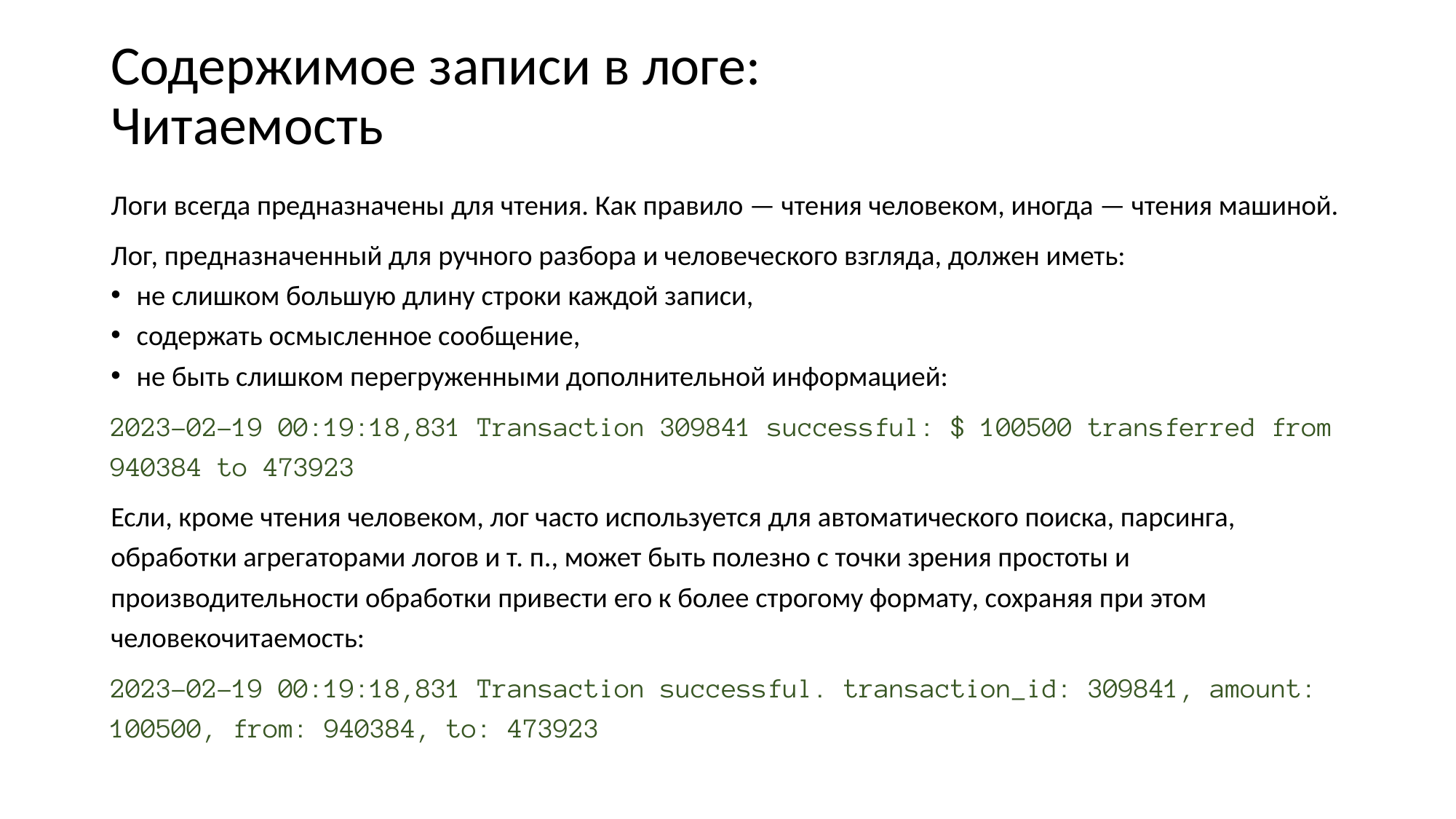

# Содержимое записи в логе: Читаемость
Логи всегда предназначены для чтения. Как правило — чтения человеком, иногда — чтения машиной.
Лог, предназначенный для ручного разбора и человеческого взгляда, должен иметь:
не слишком большую длину строки каждой записи,
содержать осмысленное сообщение,
не быть слишком перегруженными дополнительной информацией:
2023-02-19 00:19:18,831 Transaction 309841 successful: $ 100500 transferred from 940384 to 473923
Если, кроме чтения человеком, лог часто используется для автоматического поиска, парсинга, обработки агрегаторами логов и т. п., может быть полезно с точки зрения простоты и производительности обработки привести его к более строгому формату, сохраняя при этом человекочитаемость:
2023-02-19 00:19:18,831 Transaction successful. transaction_id: 309841, amount: 100500, from: 940384, to: 473923